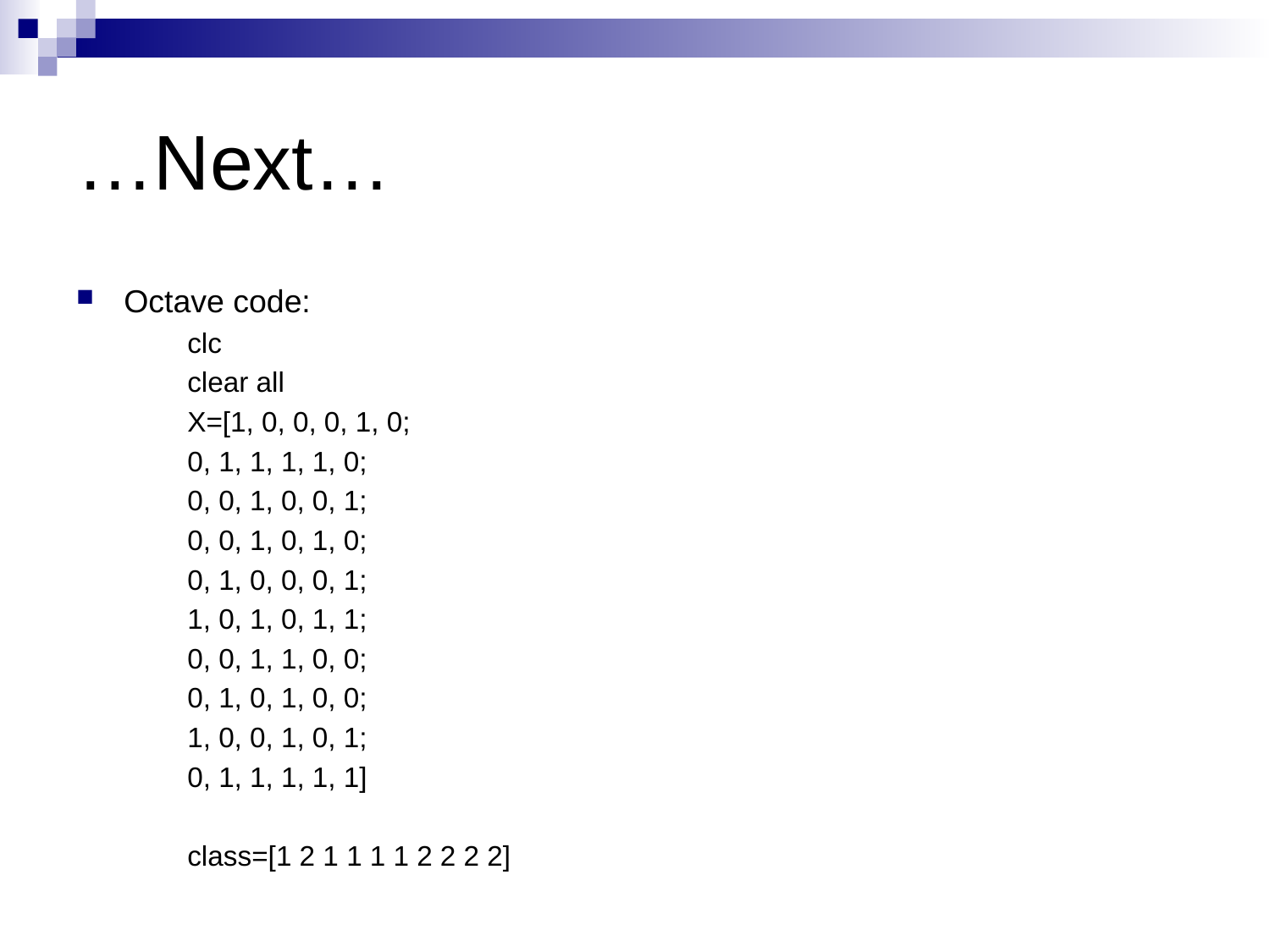

# …Next…
Octave code:
clc
clear all
X=[1, 0, 0, 0, 1, 0;
0, 1, 1, 1, 1, 0;
0, 0, 1, 0, 0, 1;
0, 0, 1, 0, 1, 0;
0, 1, 0, 0, 0, 1;
1, 0, 1, 0, 1, 1;
0, 0, 1, 1, 0, 0;
0, 1, 0, 1, 0, 0;
1, 0, 0, 1, 0, 1;
0, 1, 1, 1, 1, 1]

class=[1 2 1 1 1 1 2 2 2 2]